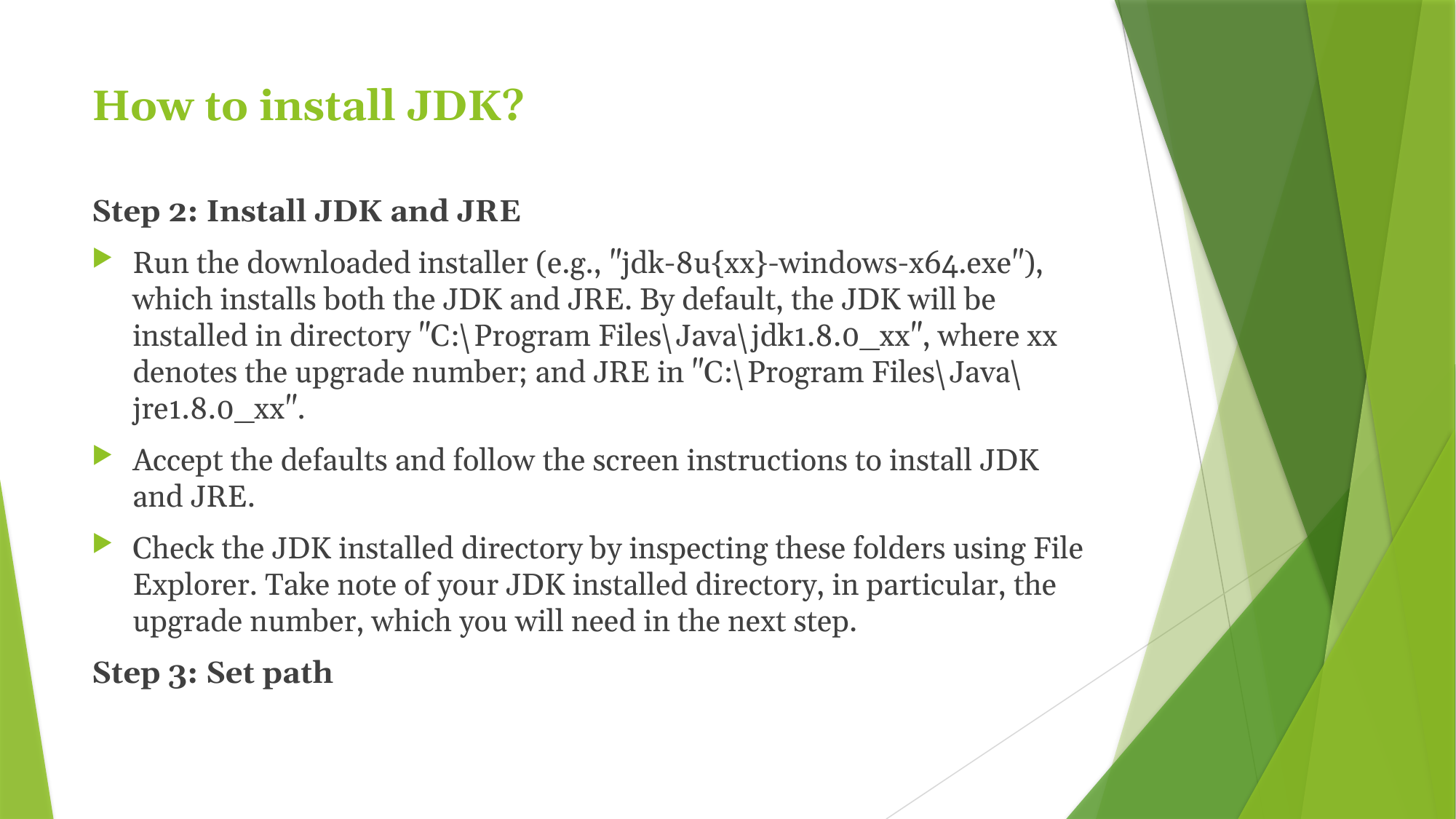

# How to install JDK?
Step 2: Install JDK and JRE
Run the downloaded installer (e.g., "jdk-8u{xx}-windows-x64.exe"), which installs both the JDK and JRE. By default, the JDK will be installed in directory "C:\Program Files\Java\jdk1.8.0_xx", where xx denotes the upgrade number; and JRE in "C:\Program Files\Java\jre1.8.0_xx".
Accept the defaults and follow the screen instructions to install JDK and JRE.
Check the JDK installed directory by inspecting these folders using File Explorer. Take note of your JDK installed directory, in particular, the upgrade number, which you will need in the next step.
Step 3: Set path